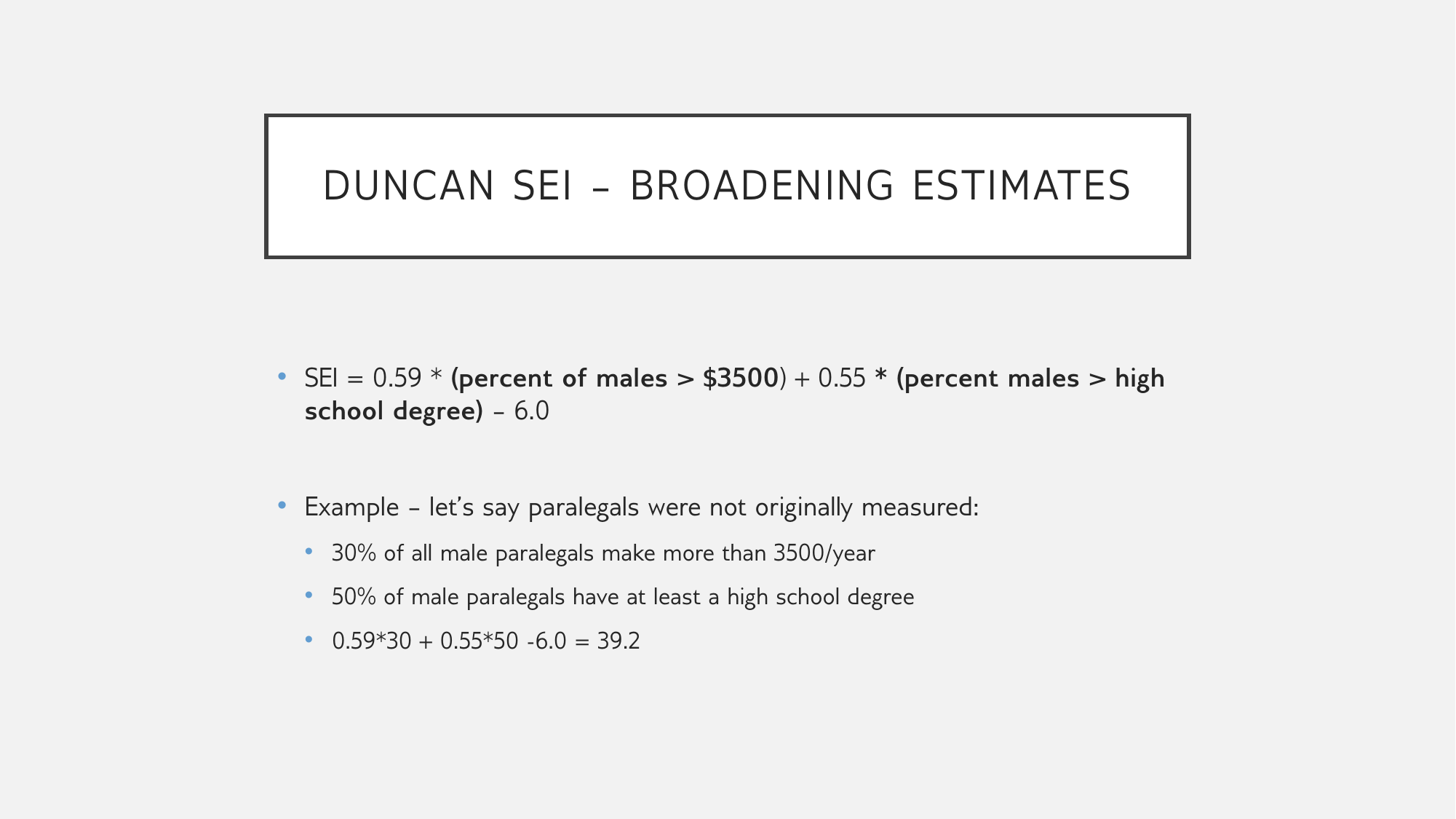

# Duncan SEI – Broadening Estimates
SEI = 0.59 * (percent of males > $3500) + 0.55 * (percent males > high school degree) – 6.0

Example – let’s say paralegals were not originally measured:
30% of all male paralegals make more than 3500/year
50% of male paralegals have at least a high school degree
0.59*30 + 0.55*50 -6.0 = 39.2